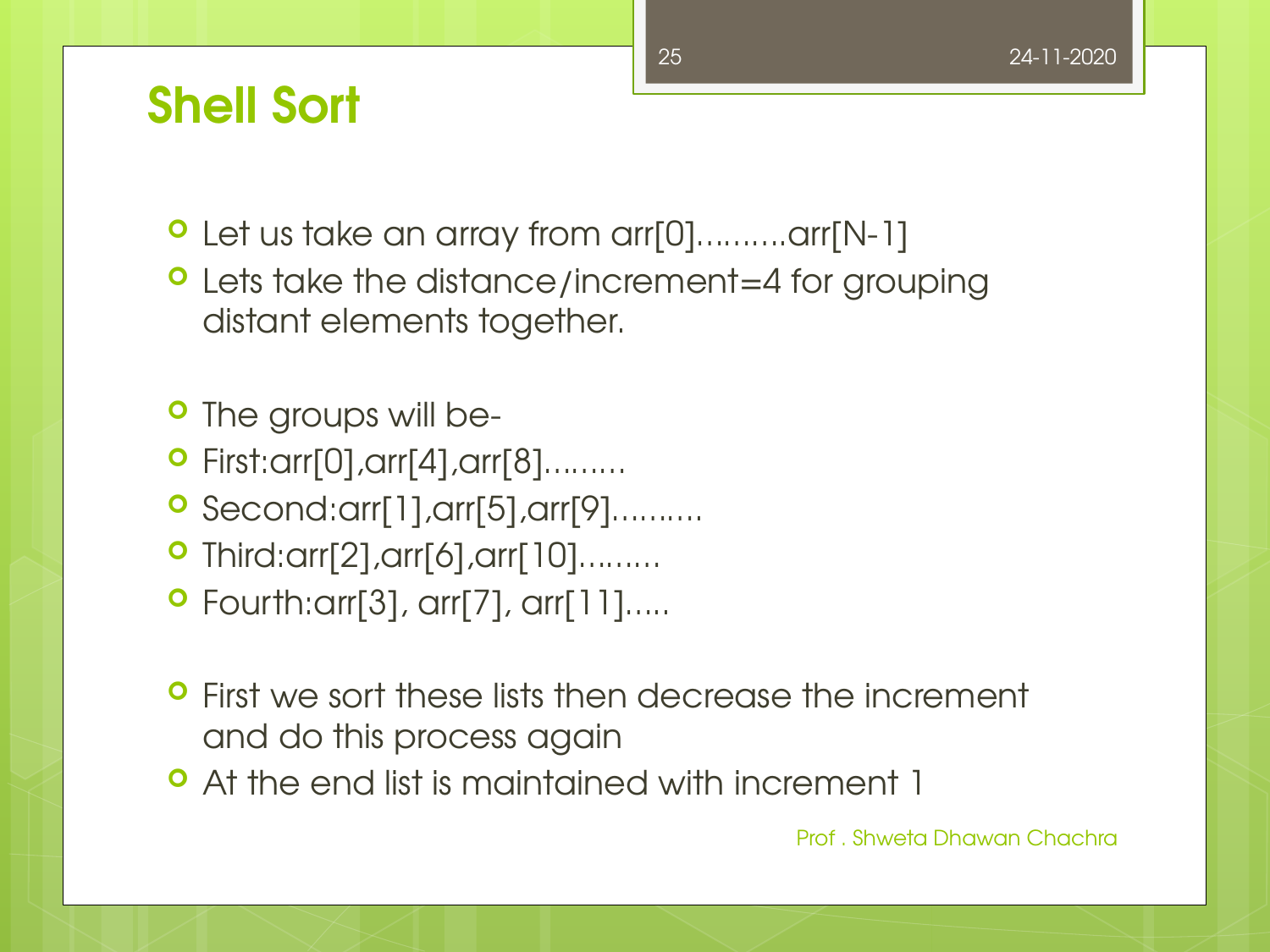

25
24-11-2020
# Shell Sort
Let us take an array from arr[0]……….arr[N-1]
Lets take the distance/increment=4 for grouping distant elements together.

The groups will be-
First:arr[0],arr[4],arr[8]………
Second:arr[1],arr[5],arr[9]……….
Third:arr[2],arr[6],arr[10]………
Fourth:arr[3], arr[7], arr[11]…..

First we sort these lists then decrease the increment and do this process again
At the end list is maintained with increment 1
Prof . Shweta Dhawan Chachra